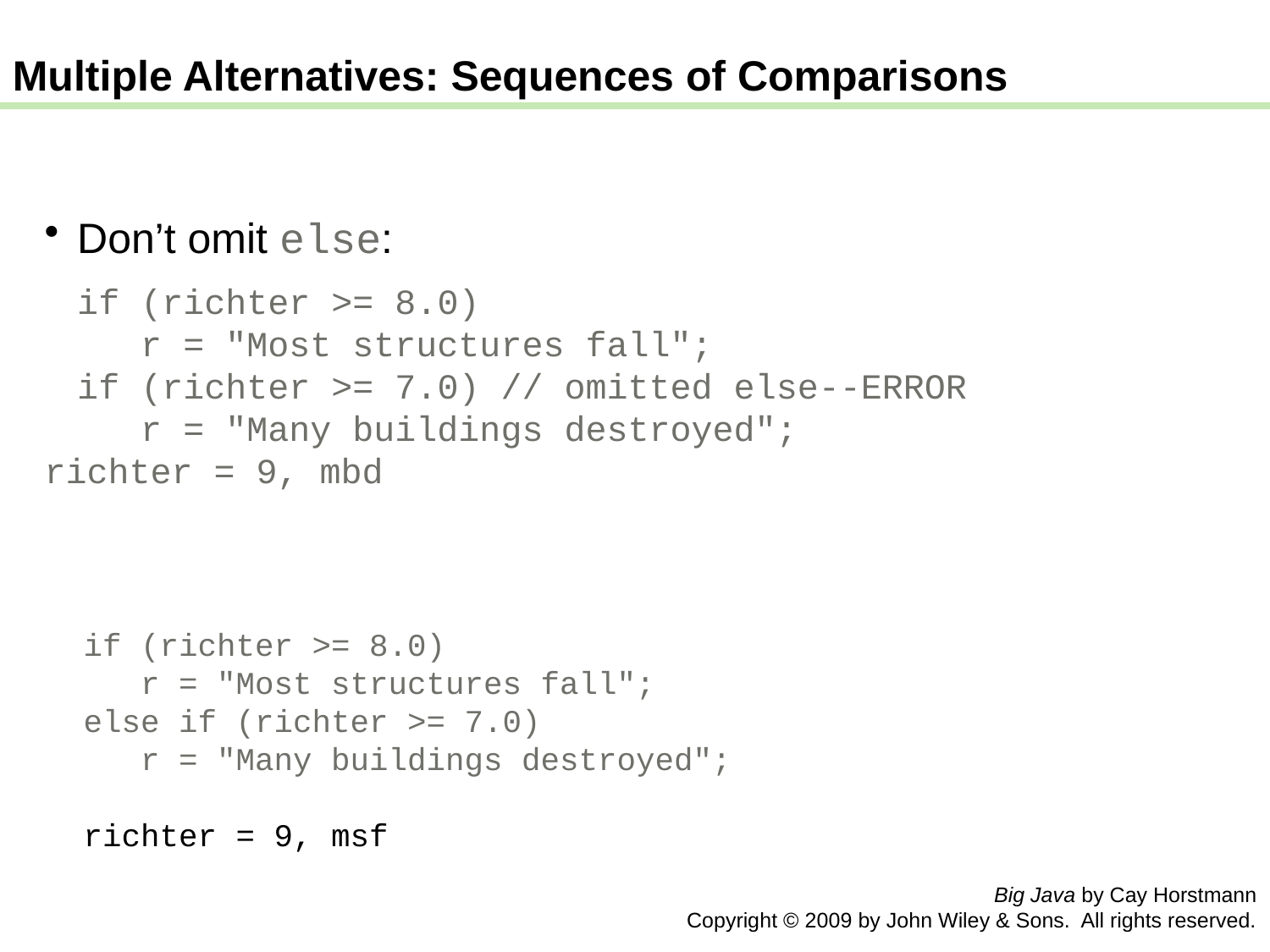

Multiple Alternatives: Sequences of Comparisons
Don’t omit else:
	if (richter >= 8.0)
	   r = "Most structures fall";
	if (richter >= 7.0) // omitted else--ERROR
	   r = "Many buildings destroyed";
richter = 9, mbd

if (richter >= 8.0)​
   r = "Most structures fall";​
else if (richter >= 7.0)
   r = "Many buildings destroyed";​

richter = 9, msf
Big Java by Cay Horstmann
 Copyright © 2009 by John Wiley & Sons.  All rights reserved.